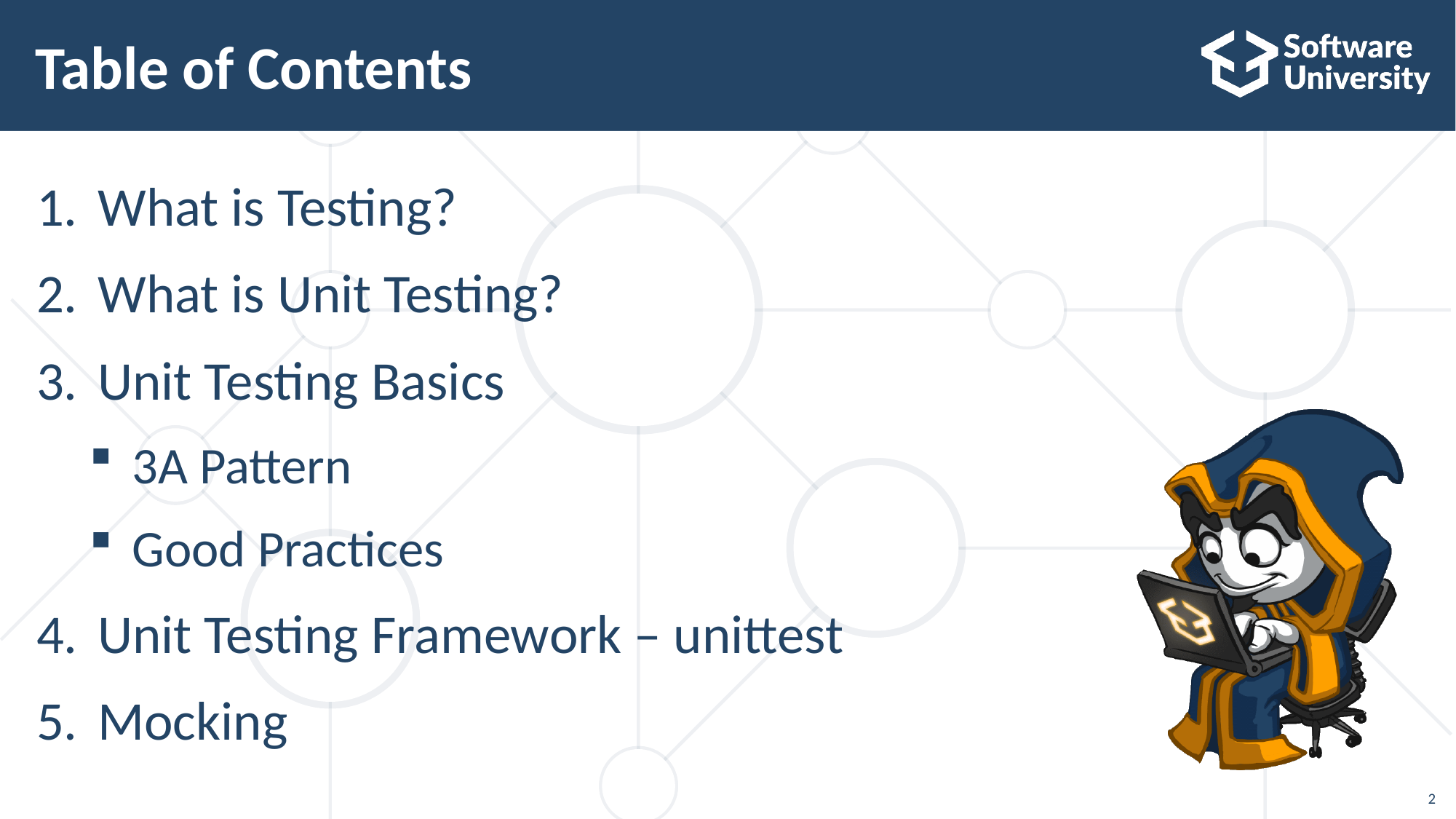

# Table of Contents
What is Testing?
What is Unit Testing?
Unit Testing Basics
3A Pattern
Good Practices
Unit Testing Framework – unittest
Mocking
2